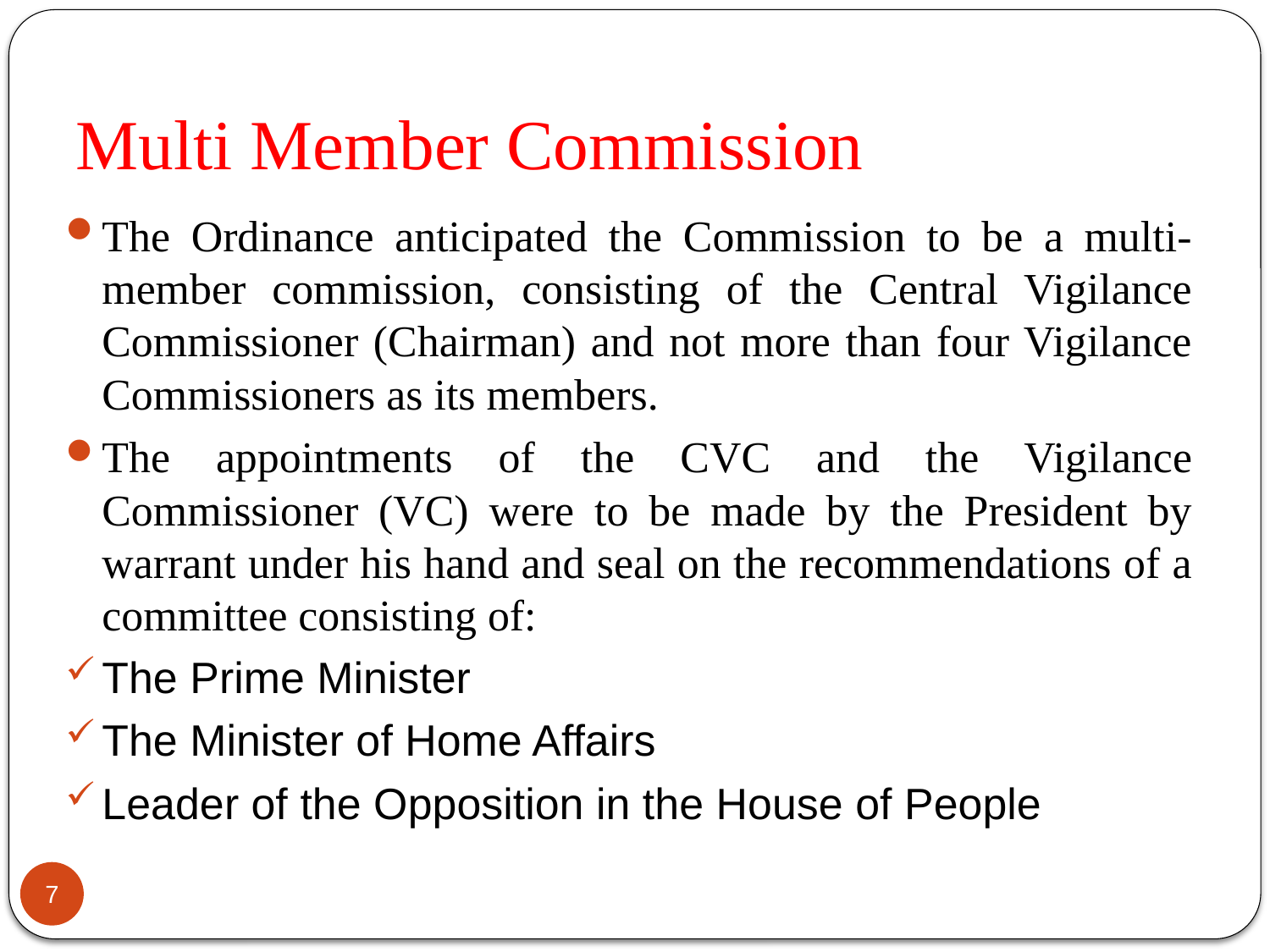

# Multi Member Commission
The Ordinance anticipated the Commission to be a multi-member commission, consisting of the Central Vigilance Commissioner (Chairman) and not more than four Vigilance Commissioners as its members.
The appointments of the CVC and the Vigilance Commissioner (VC) were to be made by the President by warrant under his hand and seal on the recommendations of a committee consisting of:
The Prime Minister
The Minister of Home Affairs
Leader of the Opposition in the House of People
7